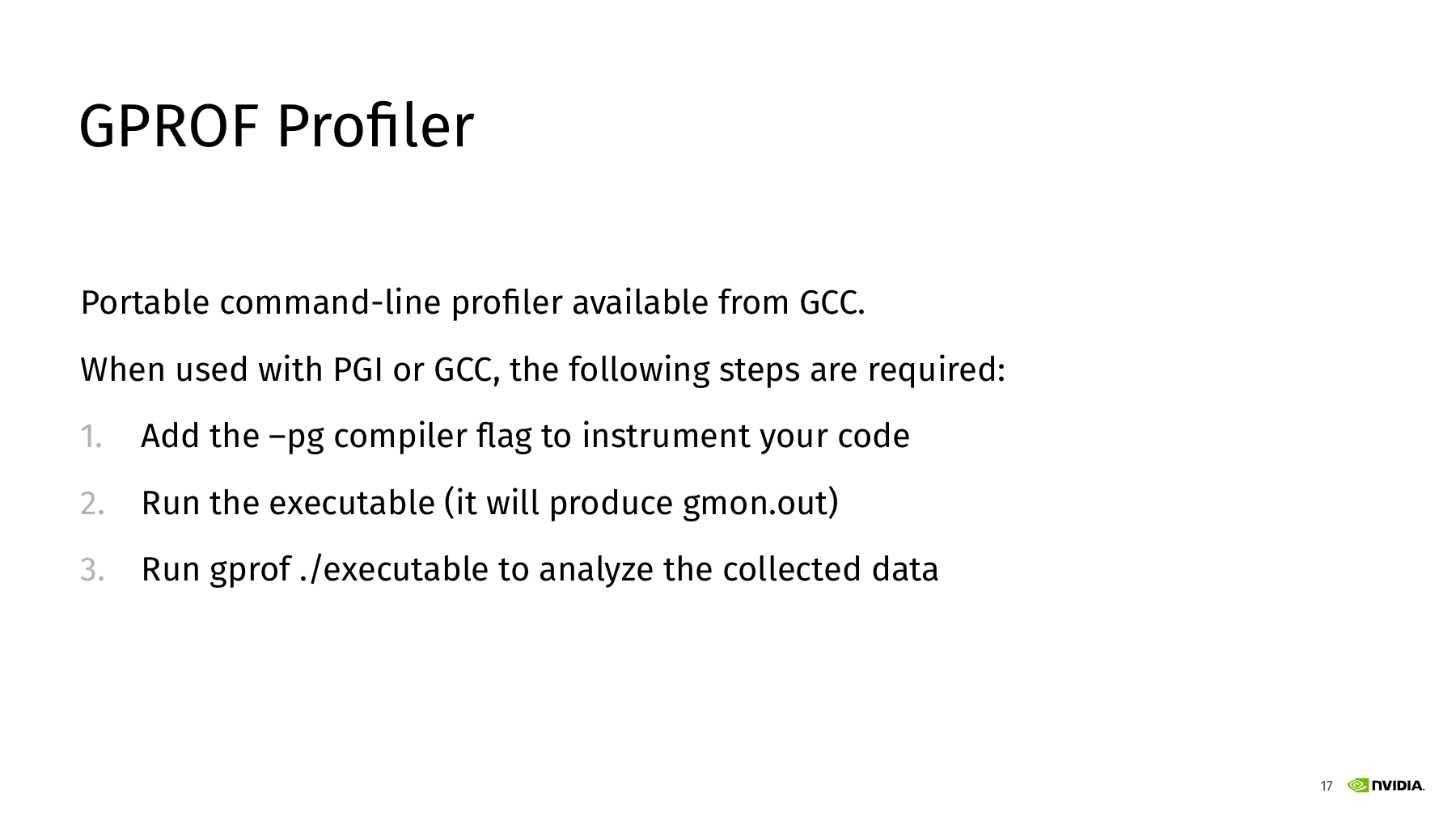

# GPROF Profiler

Portable command-line profiler available from GCC.
When used with PGI or GCC, the following steps are required:
Add the –pg compiler flag to instrument your code
Run the executable (it will produce gmon.out)
Run gprof ./executable to analyze the collected data